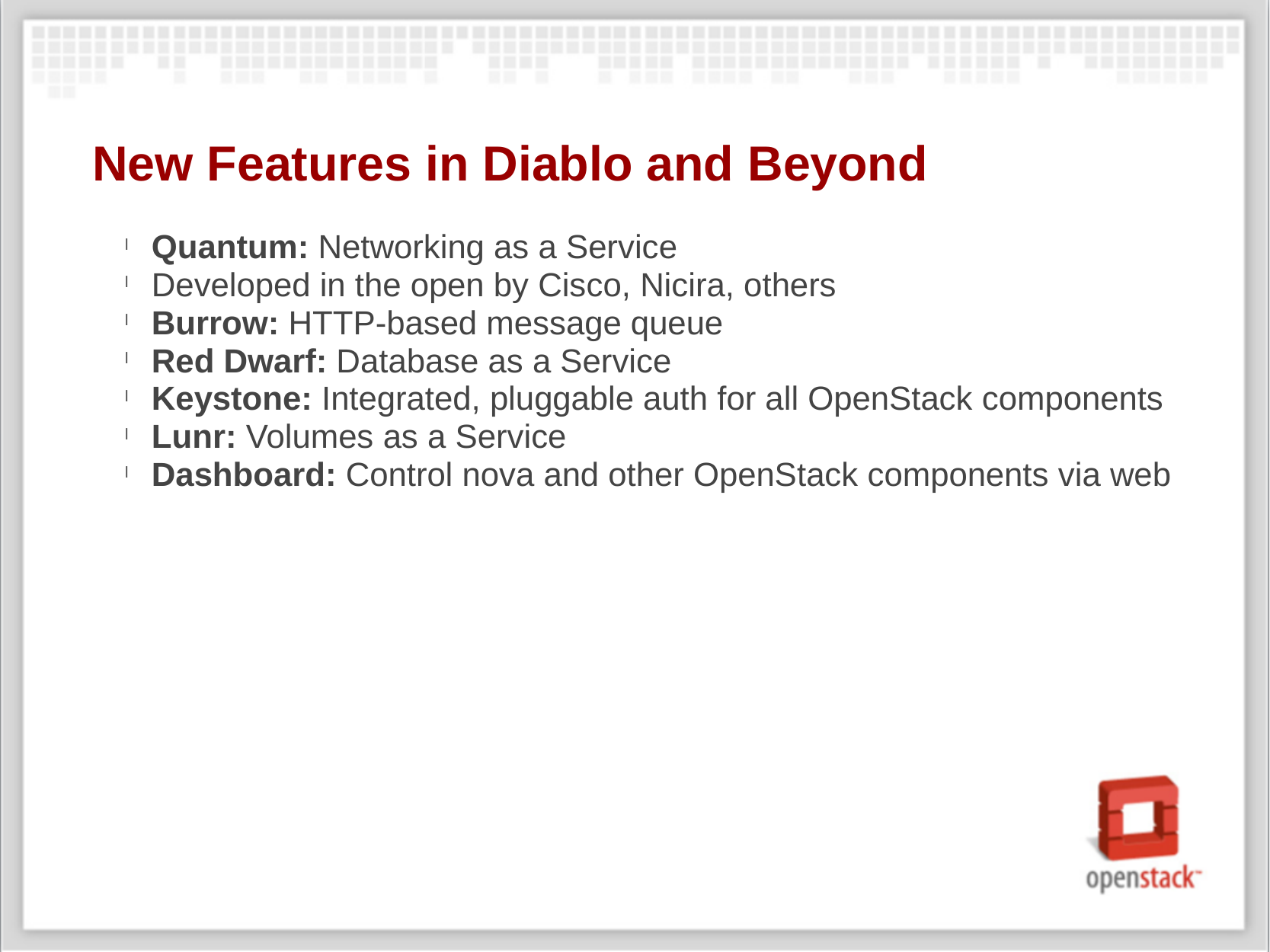

New Features in Diablo and Beyond
Quantum: Networking as a Service
Developed in the open by Cisco, Nicira, others
Burrow: HTTP-based message queue
Red Dwarf: Database as a Service
Keystone: Integrated, pluggable auth for all OpenStack components
Lunr: Volumes as a Service
Dashboard: Control nova and other OpenStack components via web